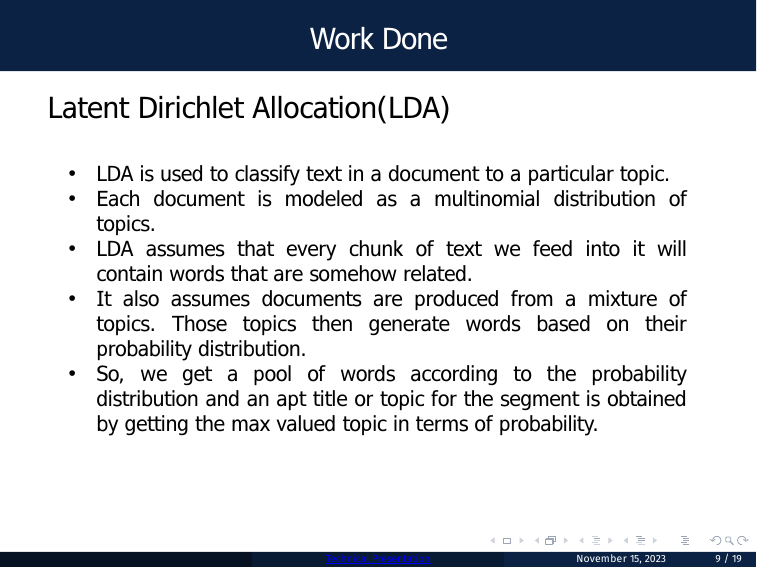

# Work Done
Latent Dirichlet Allocation(LDA)
LDA is used to classify text in a document to a particular topic.
Each document is modeled as a multinomial distribution of topics.
LDA assumes that every chunk of text we feed into it will contain words that are somehow related.
It also assumes documents are produced from a mixture of topics. Those topics then generate words based on their probability distribution.
So, we get a pool of words according to the probability distribution and an apt title or topic for the segment is obtained by getting the max valued topic in terms of probability.

Technical Presentation
November 15, 2023
9 / 19